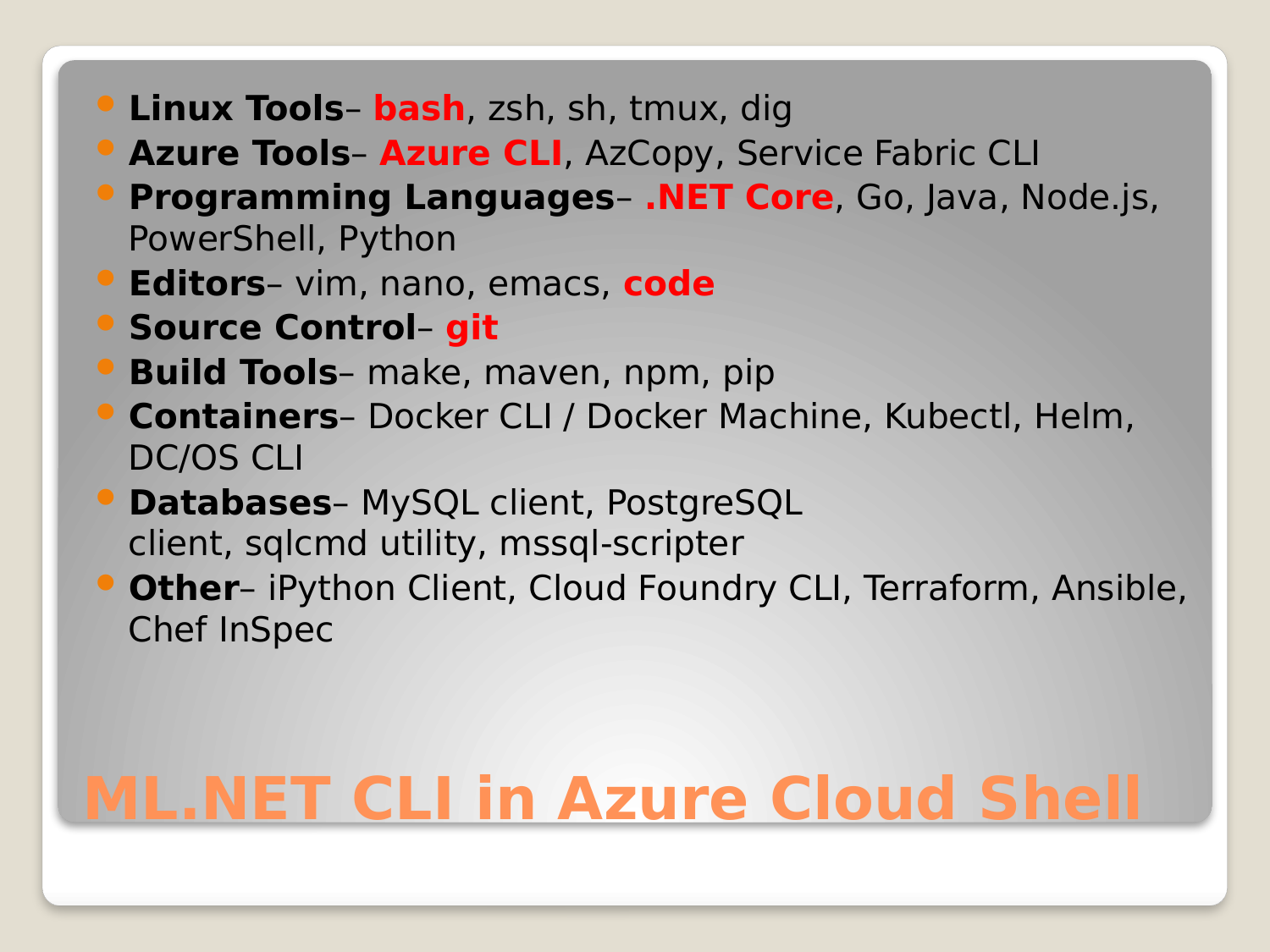

Linux Tools– bash, zsh, sh, tmux, dig
Azure Tools– Azure CLI, AzCopy, Service Fabric CLI
Programming Languages– .NET Core, Go, Java, Node.js, PowerShell, Python
Editors– vim, nano, emacs, code
Source Control– git
Build Tools– make, maven, npm, pip
Containers– Docker CLI / Docker Machine, Kubectl, Helm, DC/OS CLI
Databases– MySQL client, PostgreSQL client, sqlcmd utility, mssql-scripter
Other– iPython Client, Cloud Foundry CLI, Terraform, Ansible, Chef InSpec

# ML.NET CLI in Azure Cloud Shell